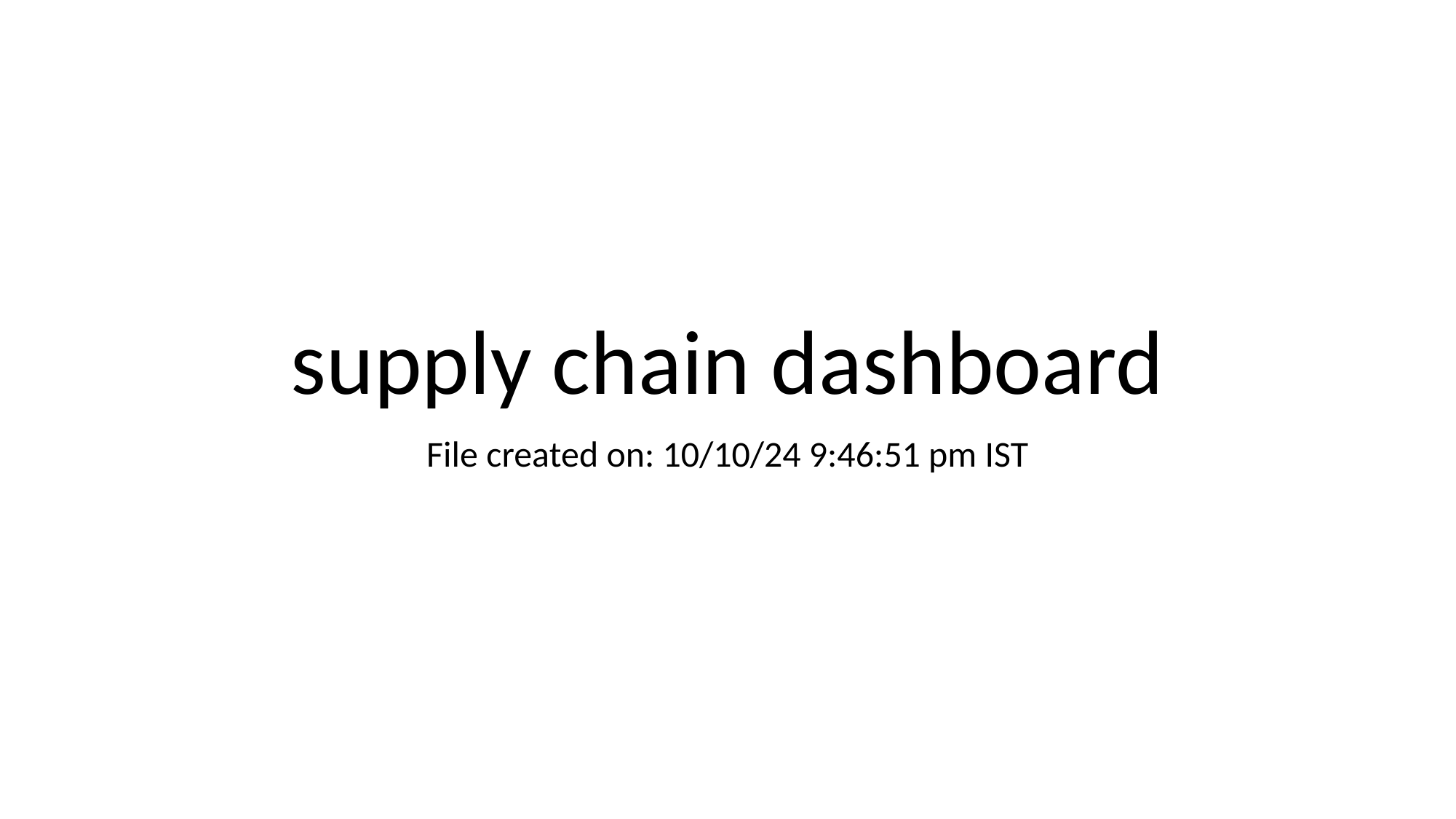

# supply chain dashboard
File created on: 10/10/24 9:46:51 pm IST